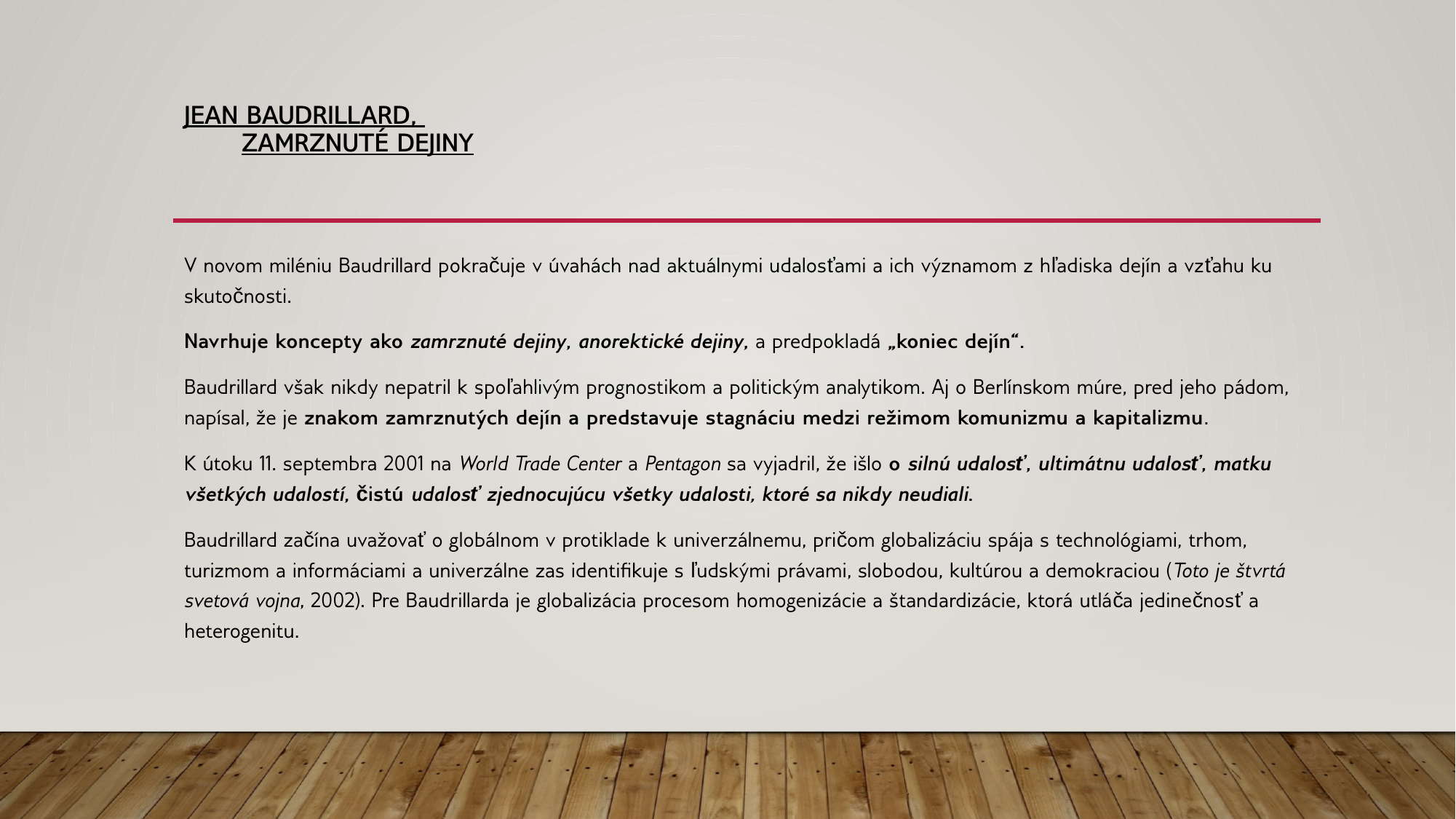

# Jean Baudrillard, zamrznuté dejiny
V novom miléniu Baudrillard pokračuje v úvahách nad aktuálnymi udalosťami a ich významom z hľadiska dejín a vzťahu ku skutočnosti.
Navrhuje koncepty ako zamrznuté dejiny, anorektické dejiny, a predpokladá „koniec dejín“.
Baudrillard však nikdy nepatril k spoľahlivým prognostikom a politickým analytikom. Aj o Berlínskom múre, pred jeho pádom, napísal, že je znakom zamrznutých dejín a predstavuje stagnáciu medzi režimom komunizmu a kapitalizmu.
K útoku 11. septembra 2001 na World Trade Center a Pentagon sa vyjadril, že išlo o silnú udalosť, ultimátnu udalosť, matku všetkých udalostí, čistú udalosť zjednocujúcu všetky udalosti, ktoré sa nikdy neudiali.
Baudrillard začína uvažovať o globálnom v protiklade k univerzálnemu, pričom globalizáciu spája s technológiami, trhom, turizmom a informáciami a univerzálne zas identifikuje s ľudskými právami, slobodou, kultúrou a demokraciou (Toto je štvrtá svetová vojna, 2002). Pre Baudrillarda je globalizácia procesom homogenizácie a štandardizácie, ktorá utláča jedinečnosť a heterogenitu.